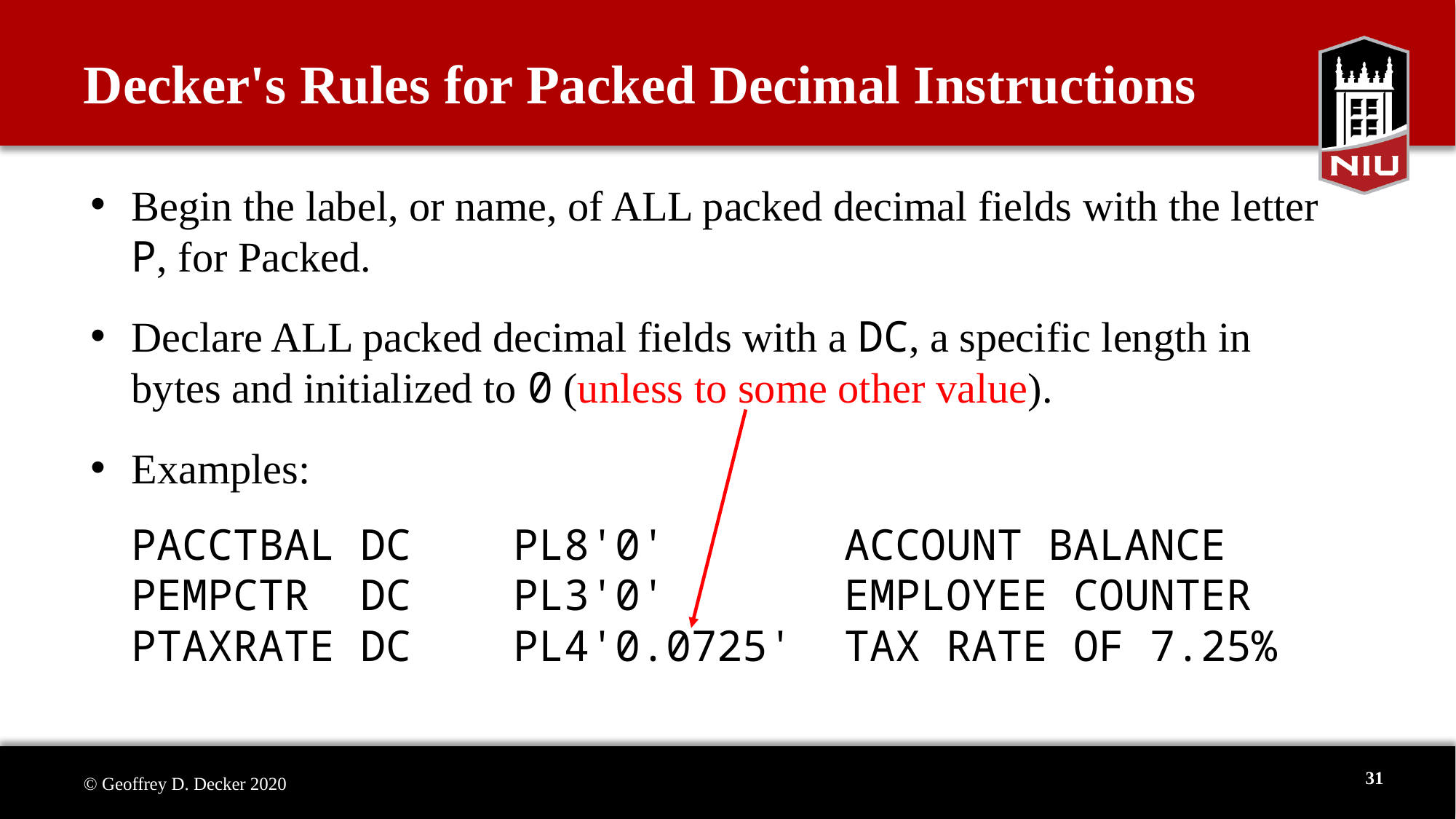

# Decker's Rules for Packed Decimal Instructions
Begin the label, or name, of ALL packed decimal fields with the letter P, for Packed.

Declare ALL packed decimal fields with a DC, a specific length in bytes and initialized to 0 (unless to some other value).

Examples:
PACCTBAL DC    PL8'0'       ACCOUNT BALANCE
PEMPCTR  DC    PL3'0'       EMPLOYEE COUNTER
PTAXRATE DC    PL4'0.0725'  TAX RATE OF 7.25%
31
© Geoffrey D. Decker 2020